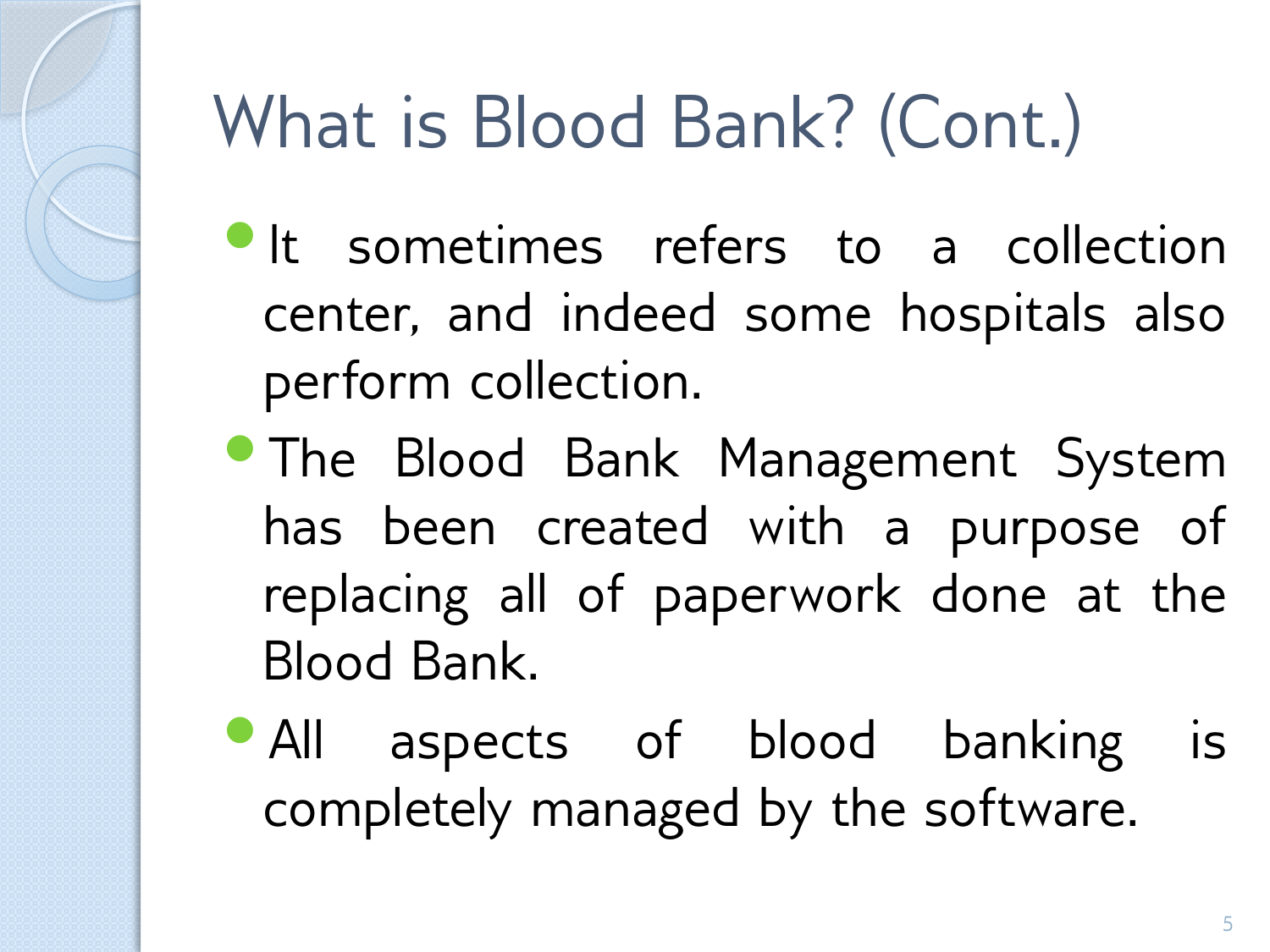

# What is Blood Bank? (Cont.)
It sometimes refers to a collection center, and indeed some hospitals also perform collection.
The Blood Bank Management System has been created with a purpose of replacing all of paperwork done at the Blood Bank.
All aspects of blood banking is completely managed by the software.
5